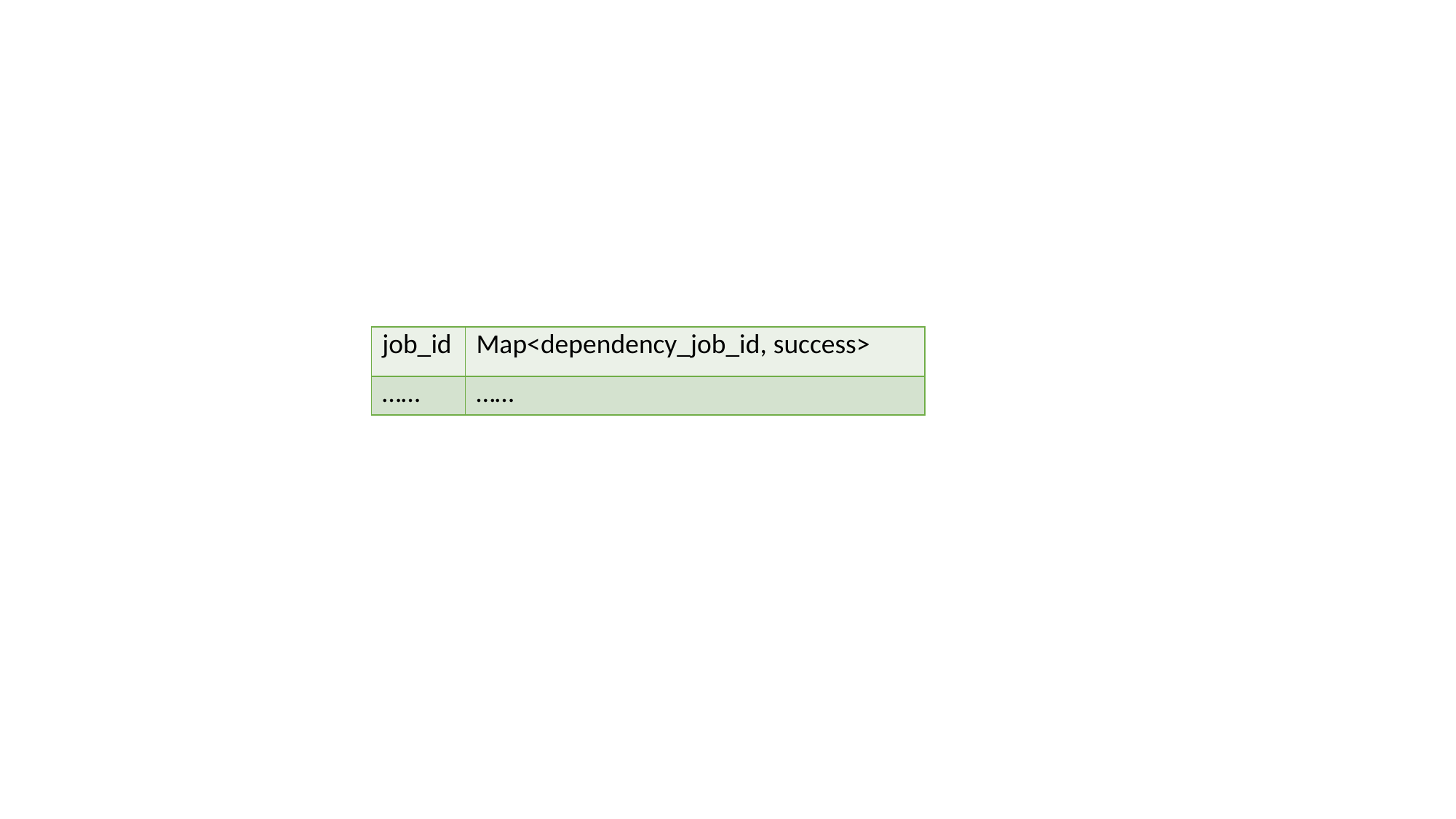

| job\_id | Map<dependency\_job\_id, success> |
| --- | --- |
| …… | …… |